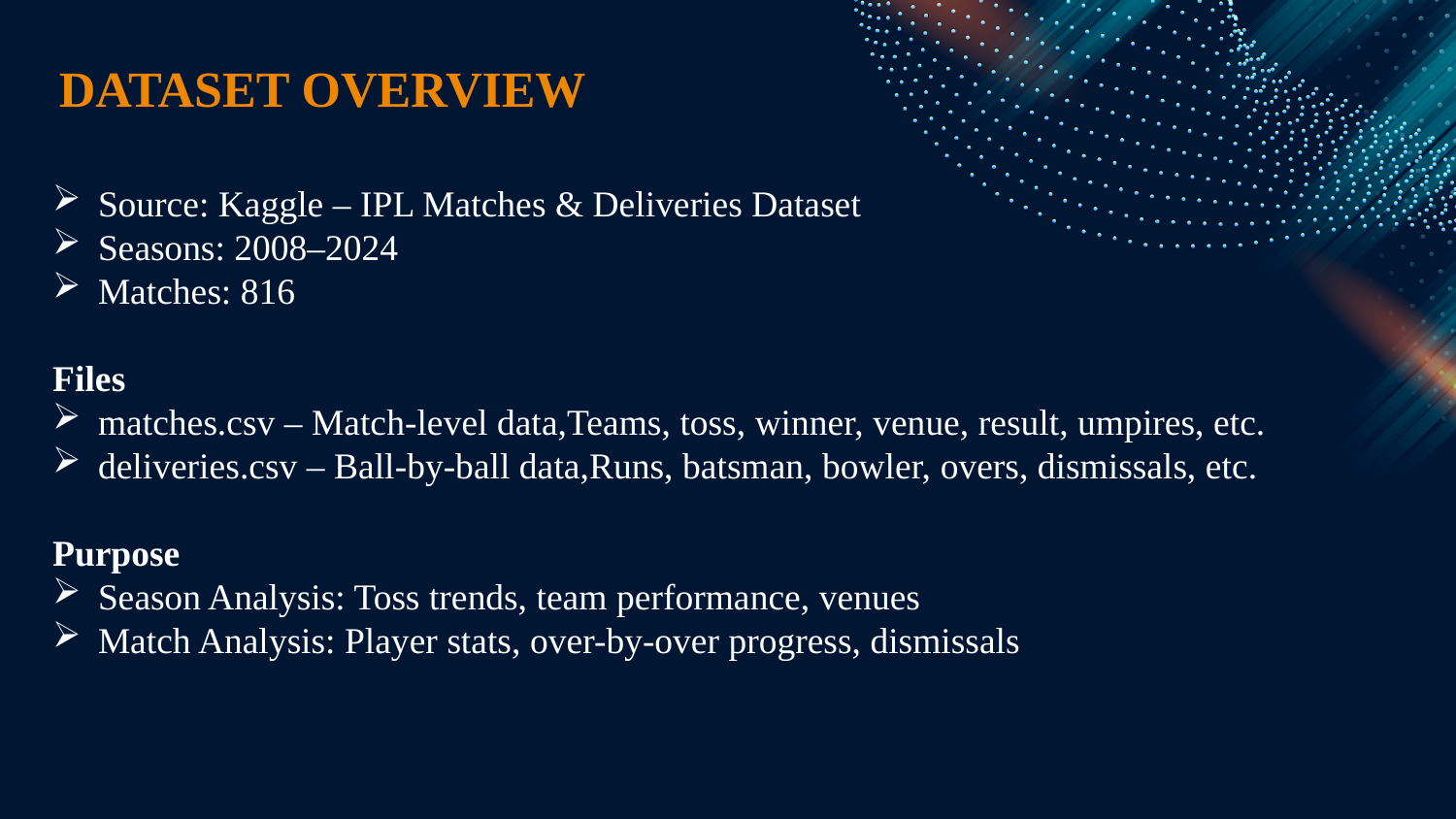

DATASET OVERVIEW
Source: Kaggle – IPL Matches & Deliveries Dataset
Seasons: 2008–2024
Matches: 816

Files
matches.csv – Match-level data,Teams, toss, winner, venue, result, umpires, etc.
deliveries.csv – Ball-by-ball data,Runs, batsman, bowler, overs, dismissals, etc.

Purpose
Season Analysis: Toss trends, team performance, venues
Match Analysis: Player stats, over-by-over progress, dismissals